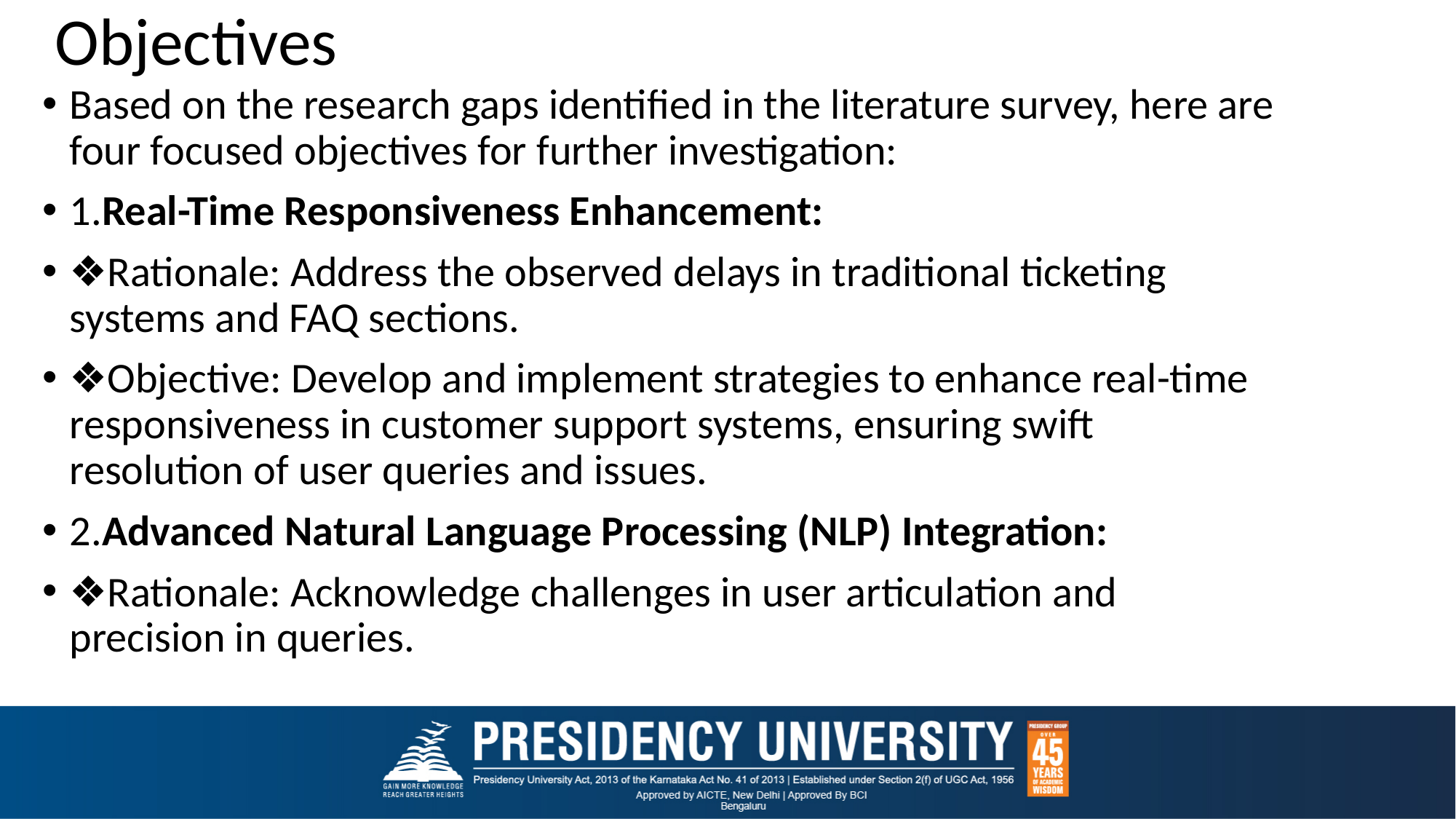

# Objectives
Based on the research gaps identified in the literature survey, here are four focused objectives for further investigation:
1.Real-Time Responsiveness Enhancement:
❖Rationale: Address the observed delays in traditional ticketing systems and FAQ sections.
❖Objective: Develop and implement strategies to enhance real-time responsiveness in customer support systems, ensuring swift resolution of user queries and issues.
2.Advanced Natural Language Processing (NLP) Integration:
❖Rationale: Acknowledge challenges in user articulation and precision in queries.